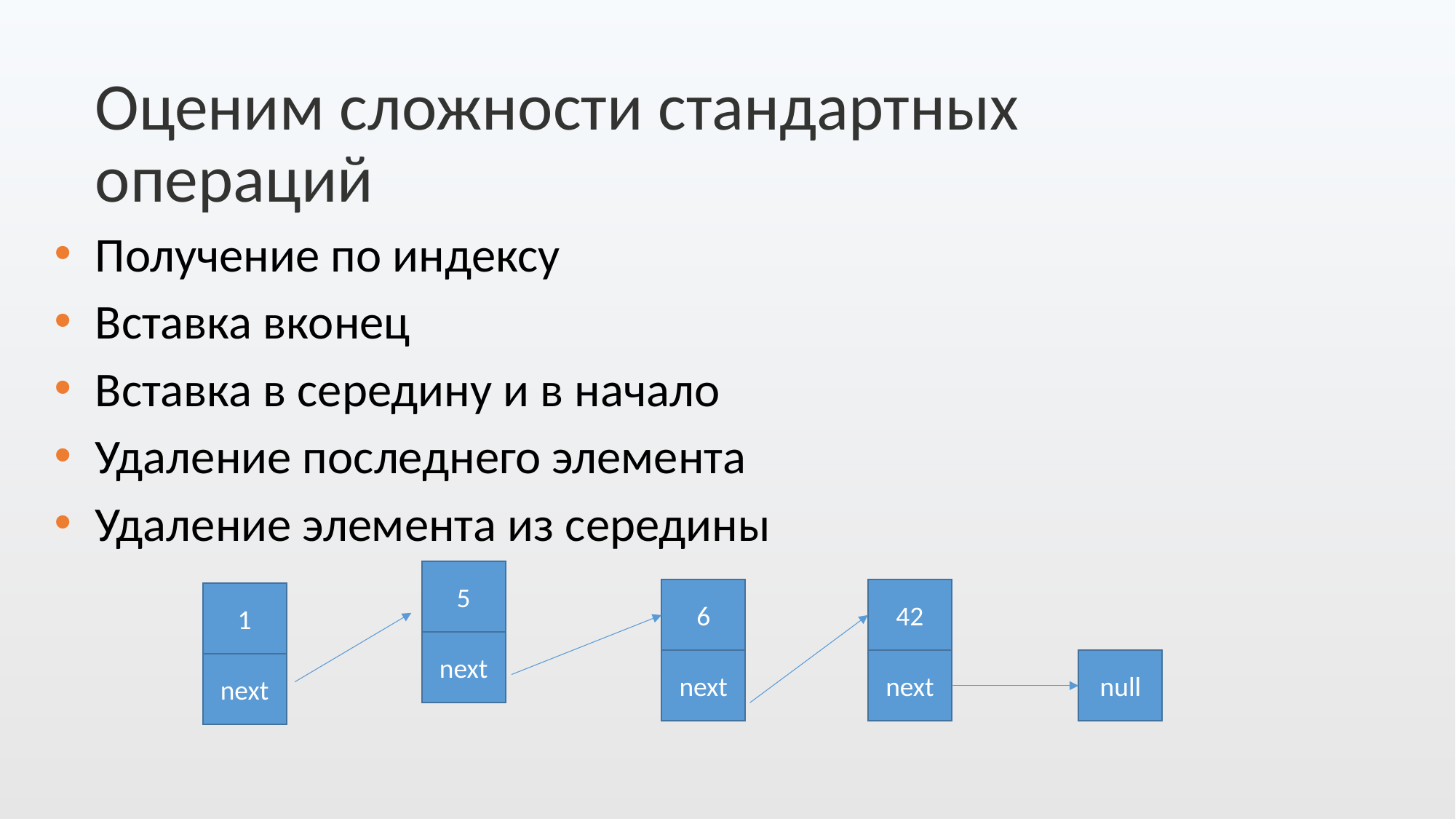

Оценим сложности стандартных операций
Получение по индексу
Вставка вконец
Вставка в середину и в начало
Удаление последнего элемента
Удаление элемента из середины
5
6
42
1
next
next
next
null
next